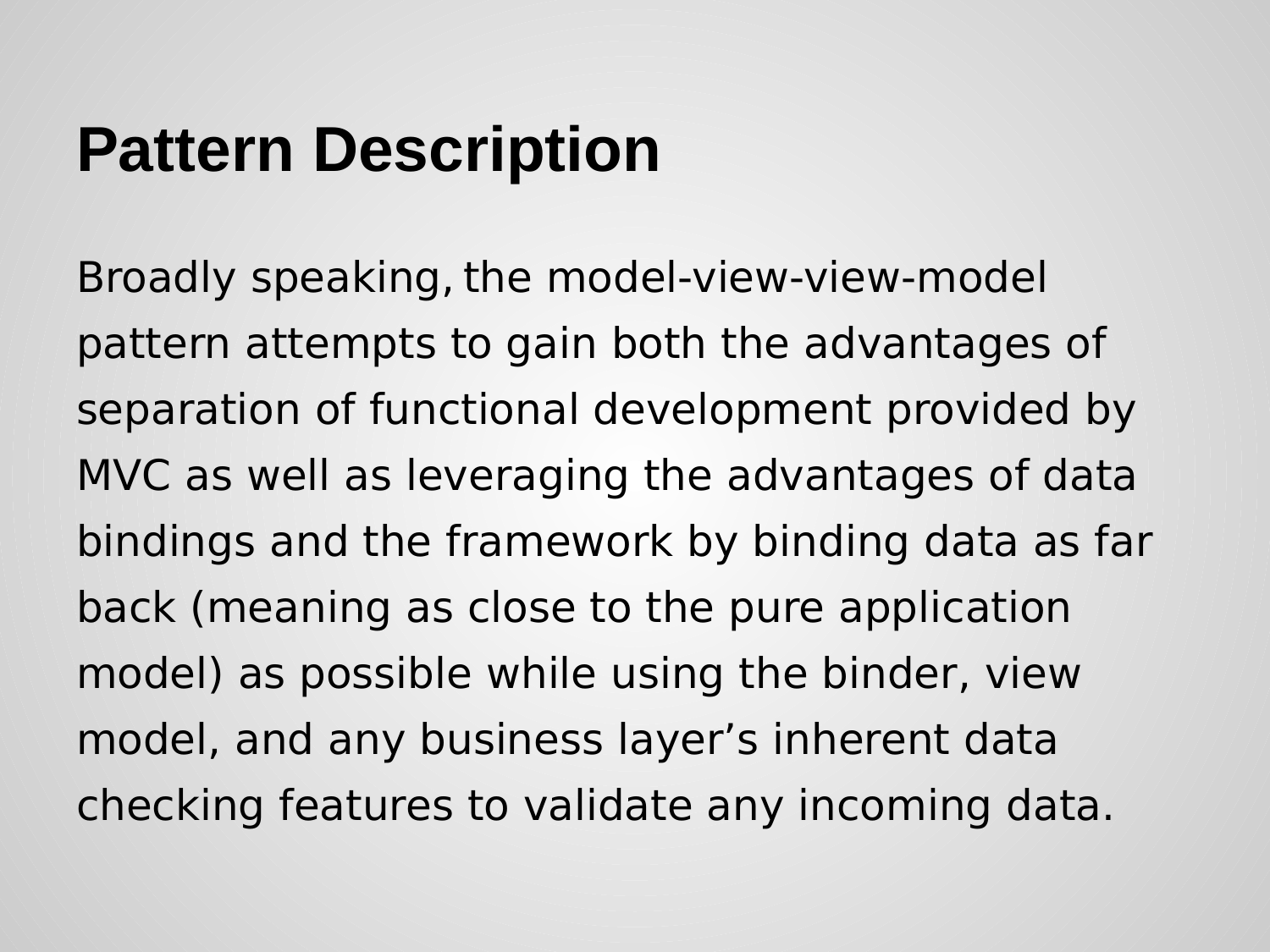

# Pattern Description
Broadly speaking, the model-view-view-model pattern attempts to gain both the advantages of separation of functional development provided by MVC as well as leveraging the advantages of data bindings and the framework by binding data as far back (meaning as close to the pure application model) as possible while using the binder, view model, and any business layer’s inherent data checking features to validate any incoming data.